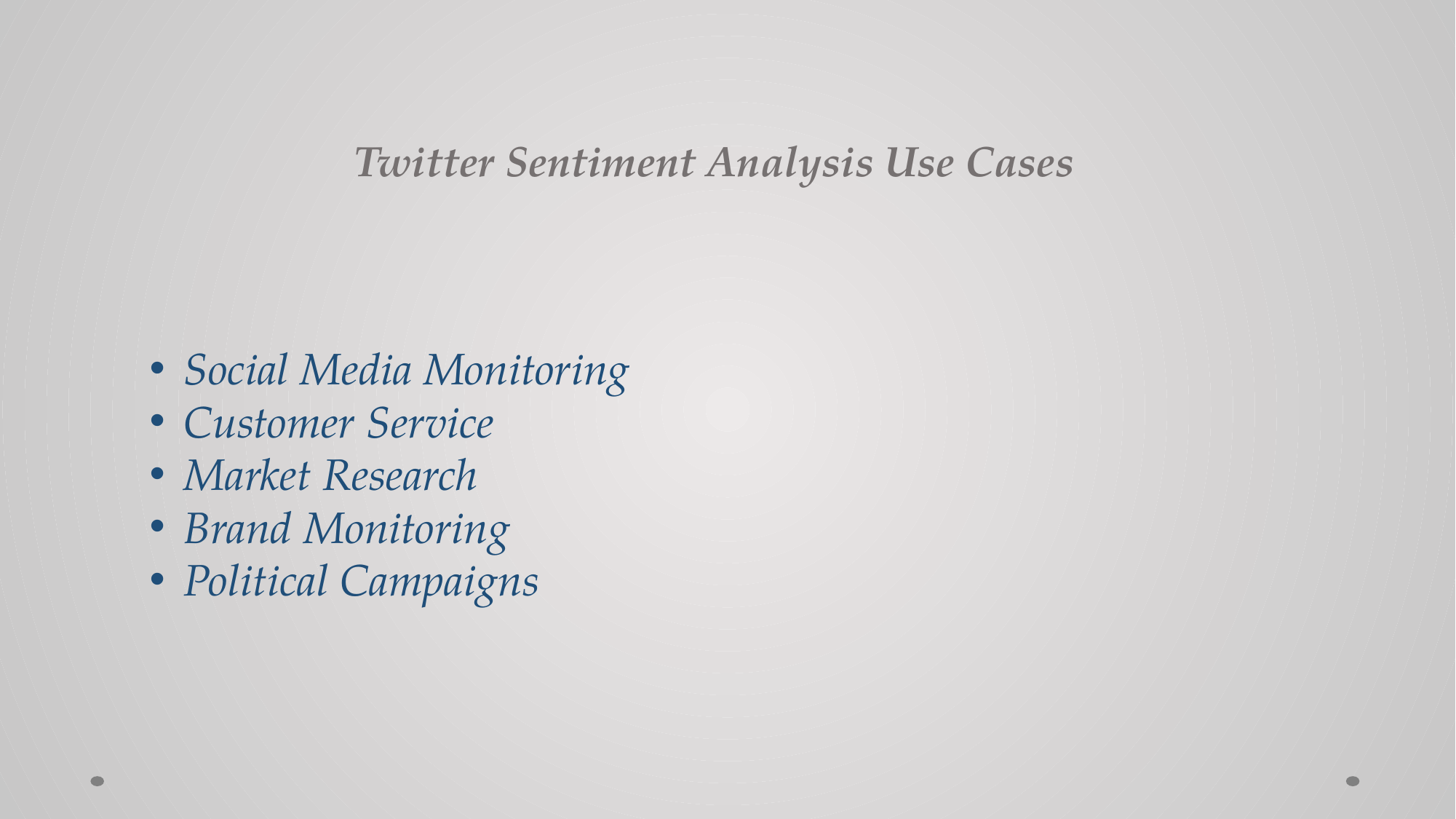

Twitter Sentiment Analysis Use Cases

Social Media Monitoring
Customer Service
Market Research
Brand Monitoring
Political Campaigns